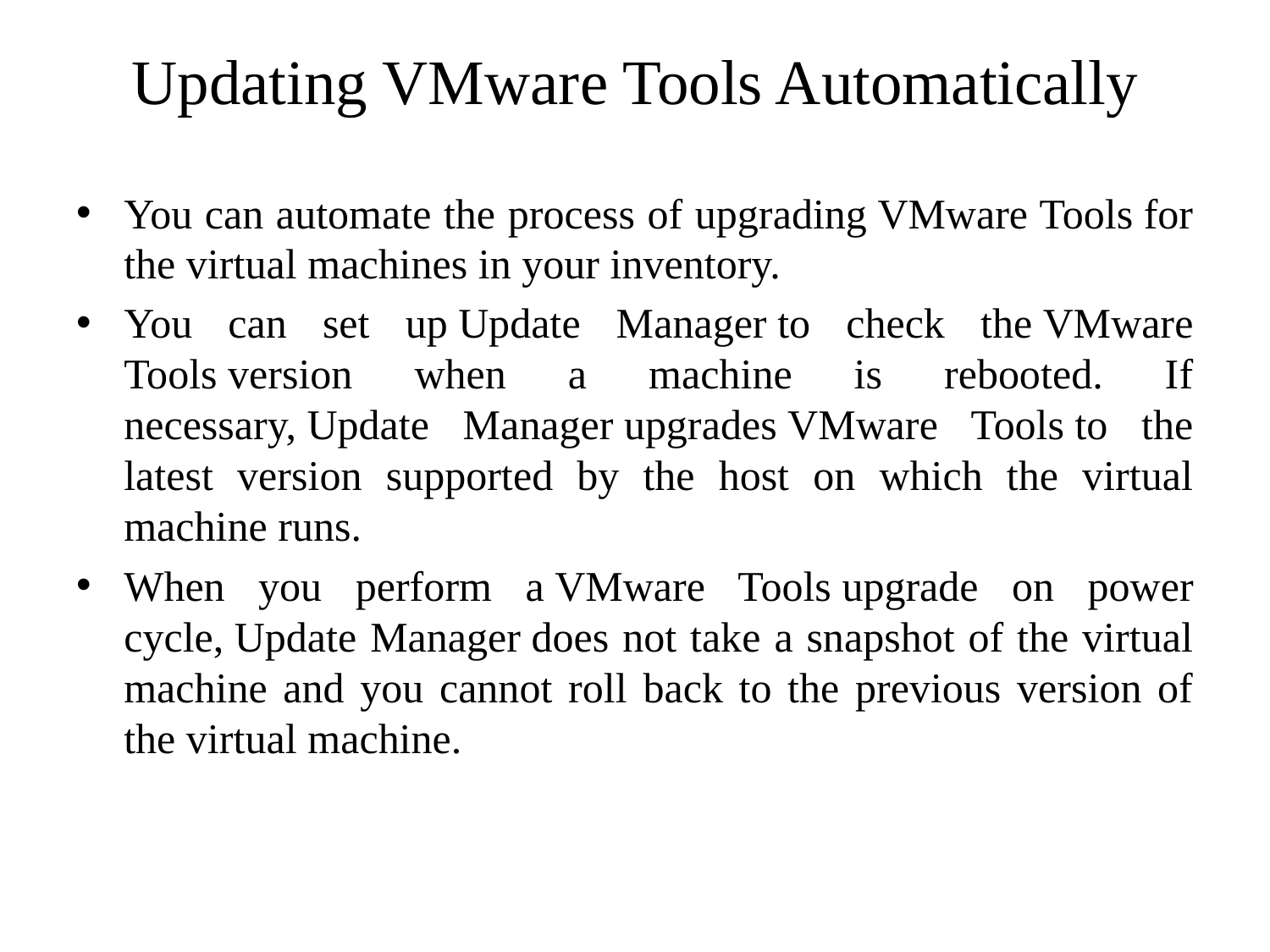

# Updating VMware Tools Automatically
You can automate the process of upgrading VMware Tools for the virtual machines in your inventory.
You can set up Update Manager to check the VMware Tools version when a machine is rebooted. If necessary, Update Manager upgrades VMware Tools to the latest version supported by the host on which the virtual machine runs.
When you perform a VMware Tools upgrade on power cycle, Update Manager does not take a snapshot of the virtual machine and you cannot roll back to the previous version of the virtual machine.